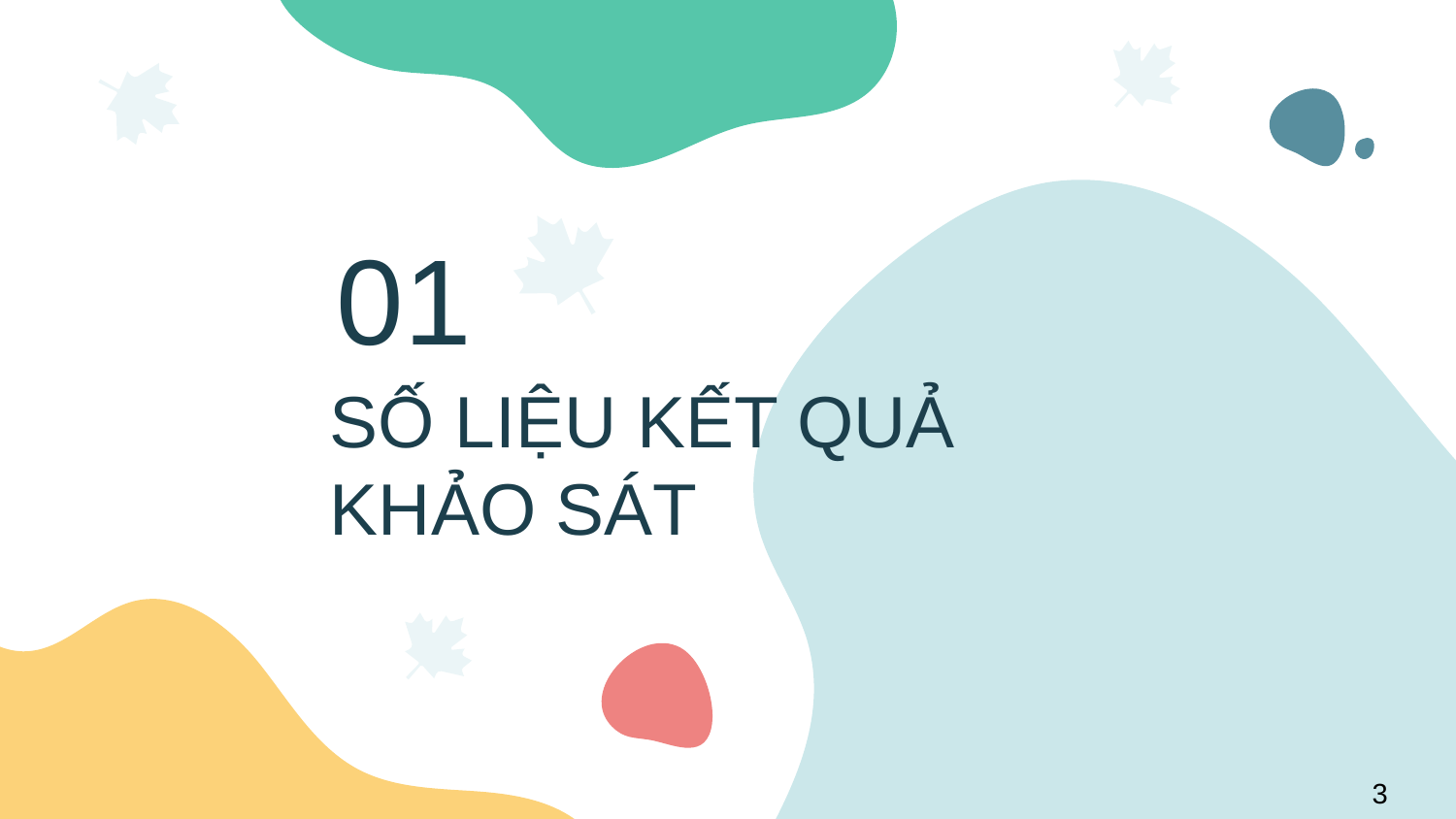

01
# SỐ LIỆU KẾT QUẢ KHẢO SÁT

3